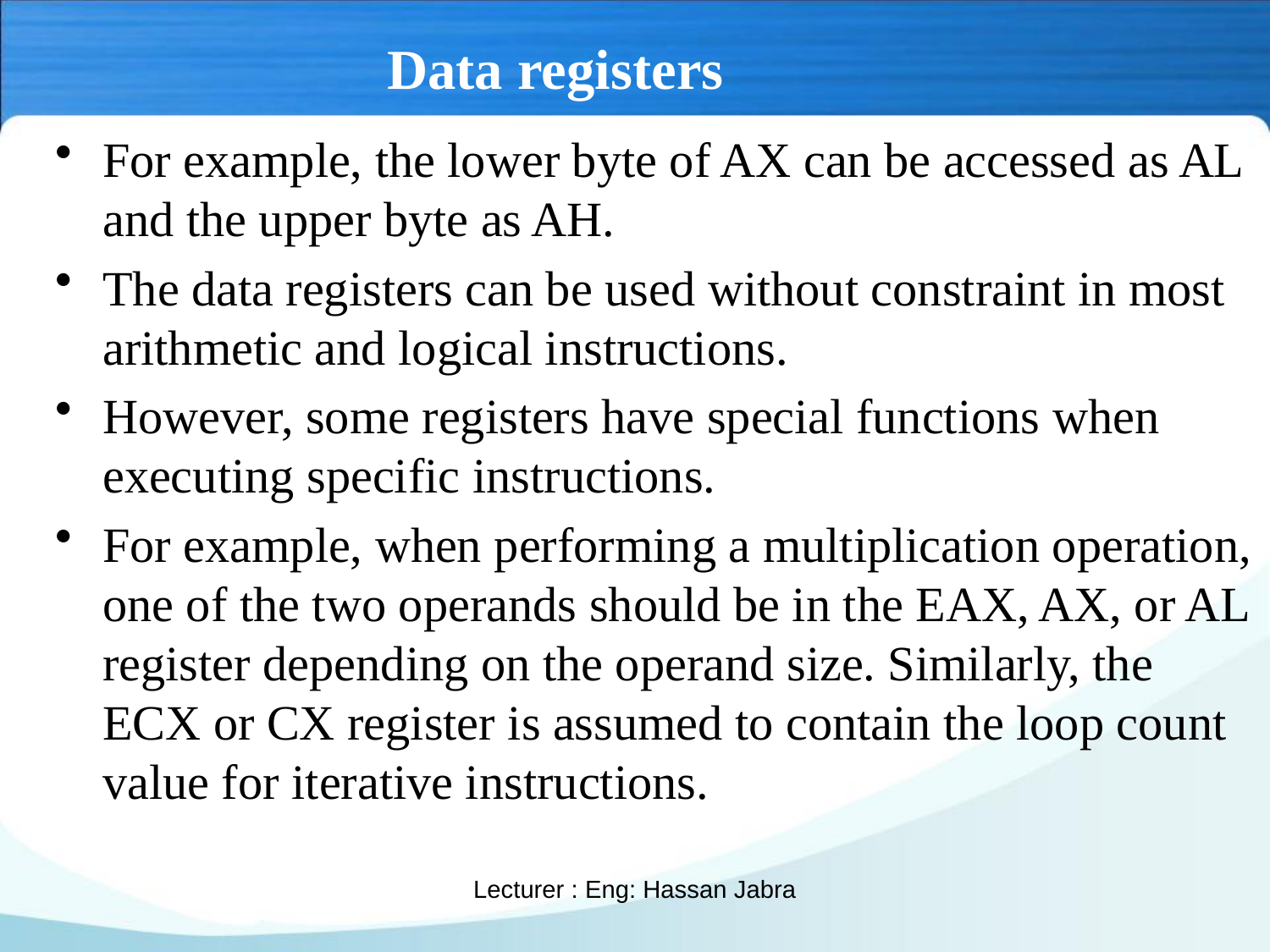

# Data registers
For example, the lower byte of AX can be accessed as AL and the upper byte as AH.
The data registers can be used without constraint in most arithmetic and logical instructions.
However, some registers have special functions when executing specific instructions.
For example, when performing a multiplication operation, one of the two operands should be in the EAX, AX, or AL register depending on the operand size. Similarly, the ECX or CX register is assumed to contain the loop count value for iterative instructions.

Lecturer : Eng: Hassan Jabra